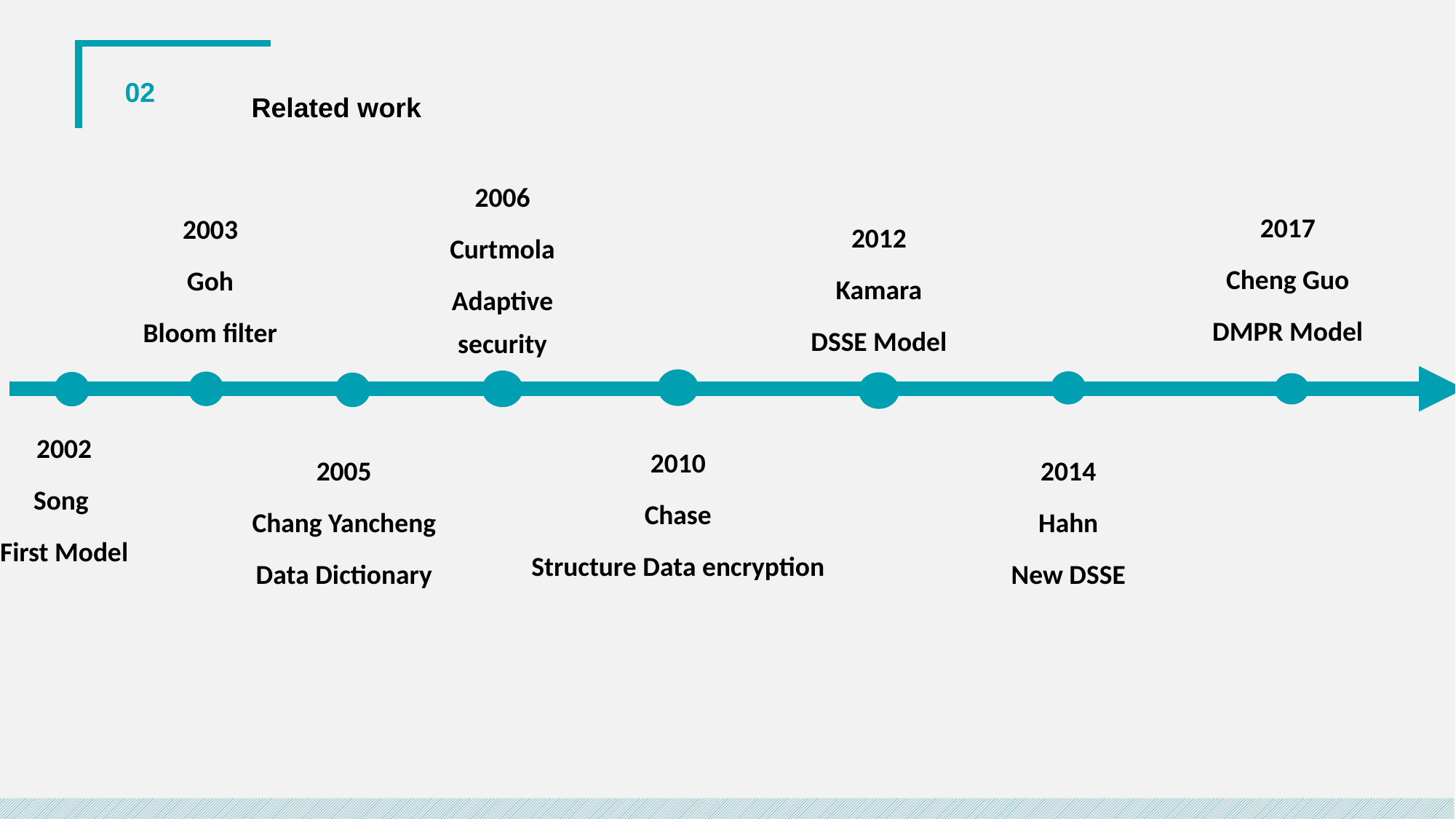

02
Related work
2006
Curtmola
Adaptive security
2017
Cheng Guo
DMPR Model
2003
Goh
Bloom filter
2012
Kamara
DSSE Model

2002
Song
First Model
2010
Chase
Structure Data encryption
2005
Chang Yancheng
Data Dictionary
2014
Hahn
New DSSE